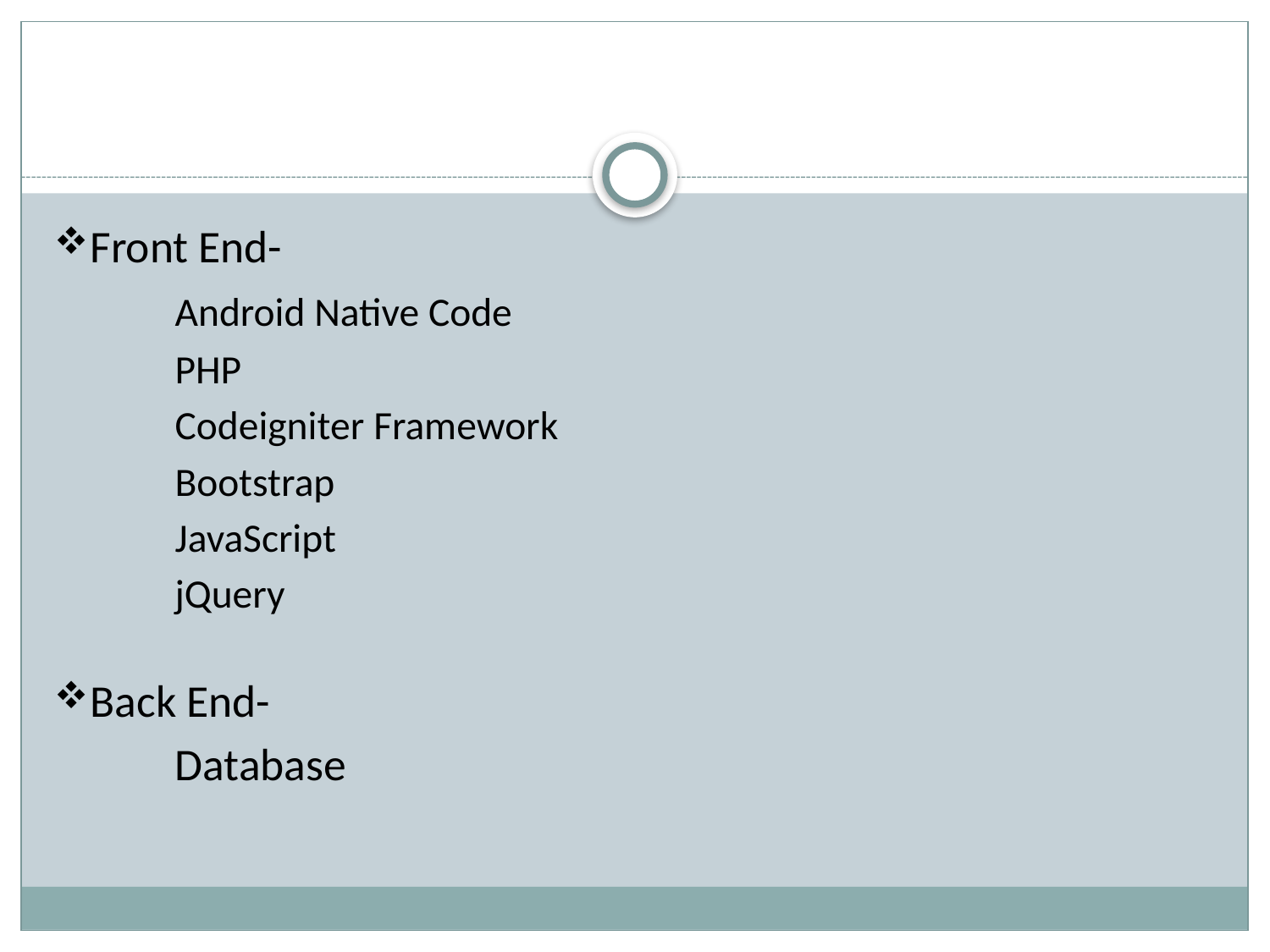

Front End-
     	Android Native Code
	PHP
	Codeigniter Framework
	Bootstrap
	JavaScript
	jQuery

Back End-
	Database